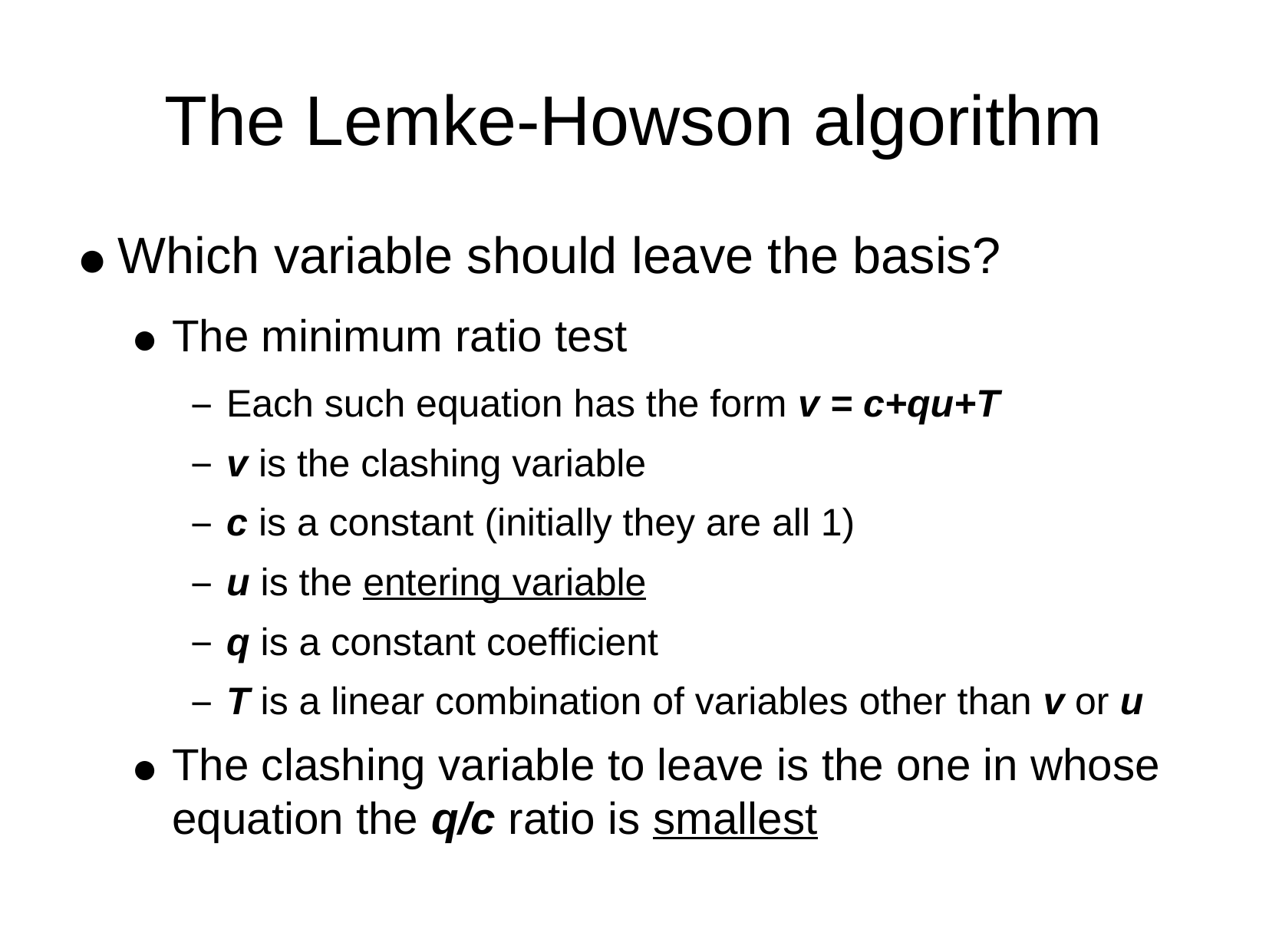

The Lemke-Howson algorithm
Which variable should leave the basis?
The minimum ratio test
Each such equation has the form v = c+qu+T
v is the clashing variable
c is a constant (initially they are all 1)
u is the entering variable
q is a constant coefficient
T is a linear combination of variables other than v or u
The clashing variable to leave is the one in whose equation the q/c ratio is smallest